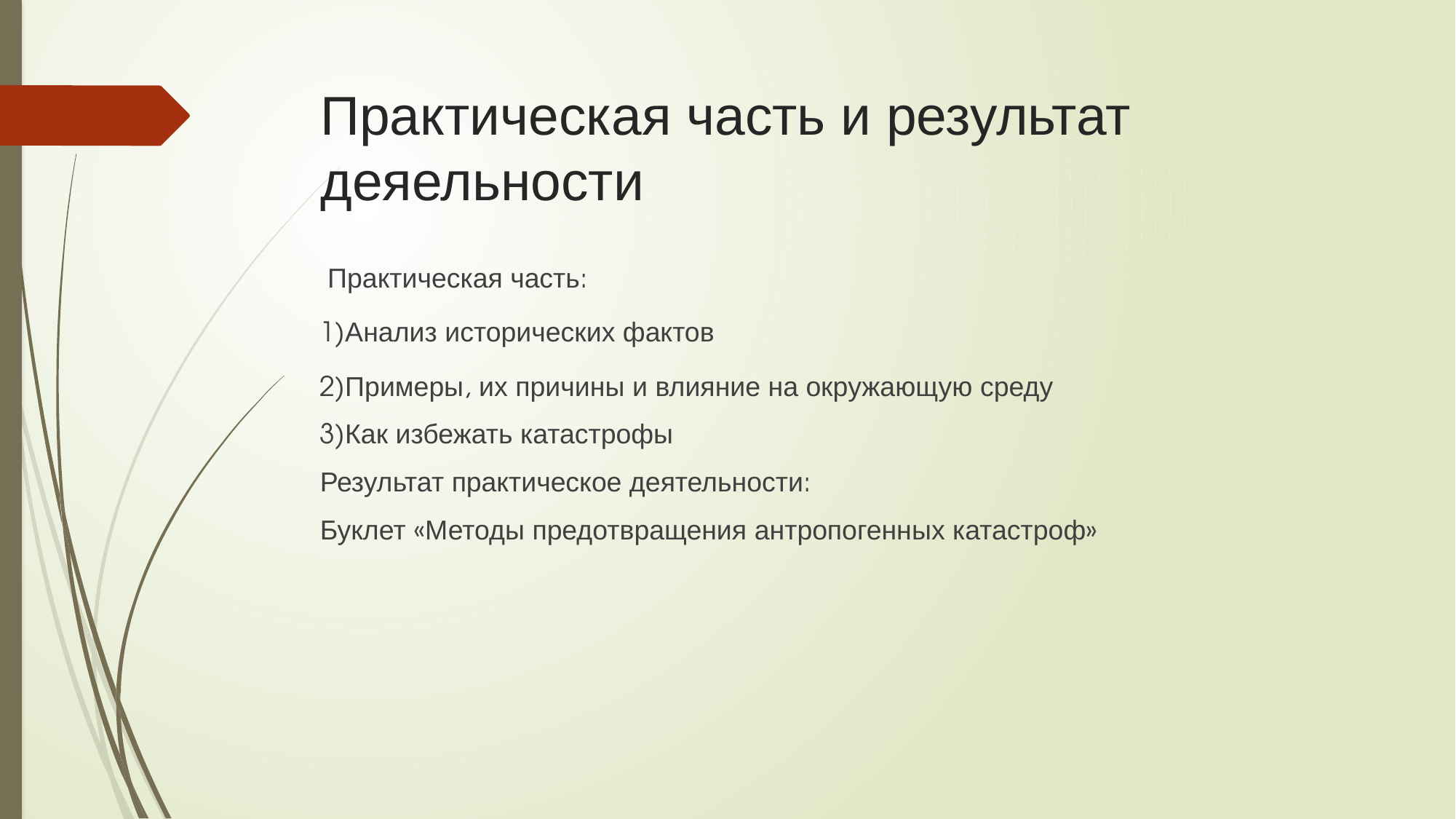

# Практическая часть и результат деяельности
 Практическая часть:
1)Анализ исторических фактов
2)Примеры, их причины и влияние на окружающую среду
3)Как избежать катастрофы
Результат практическое деятельности:
Буклет «Методы предотвращения антропогенных катастроф»